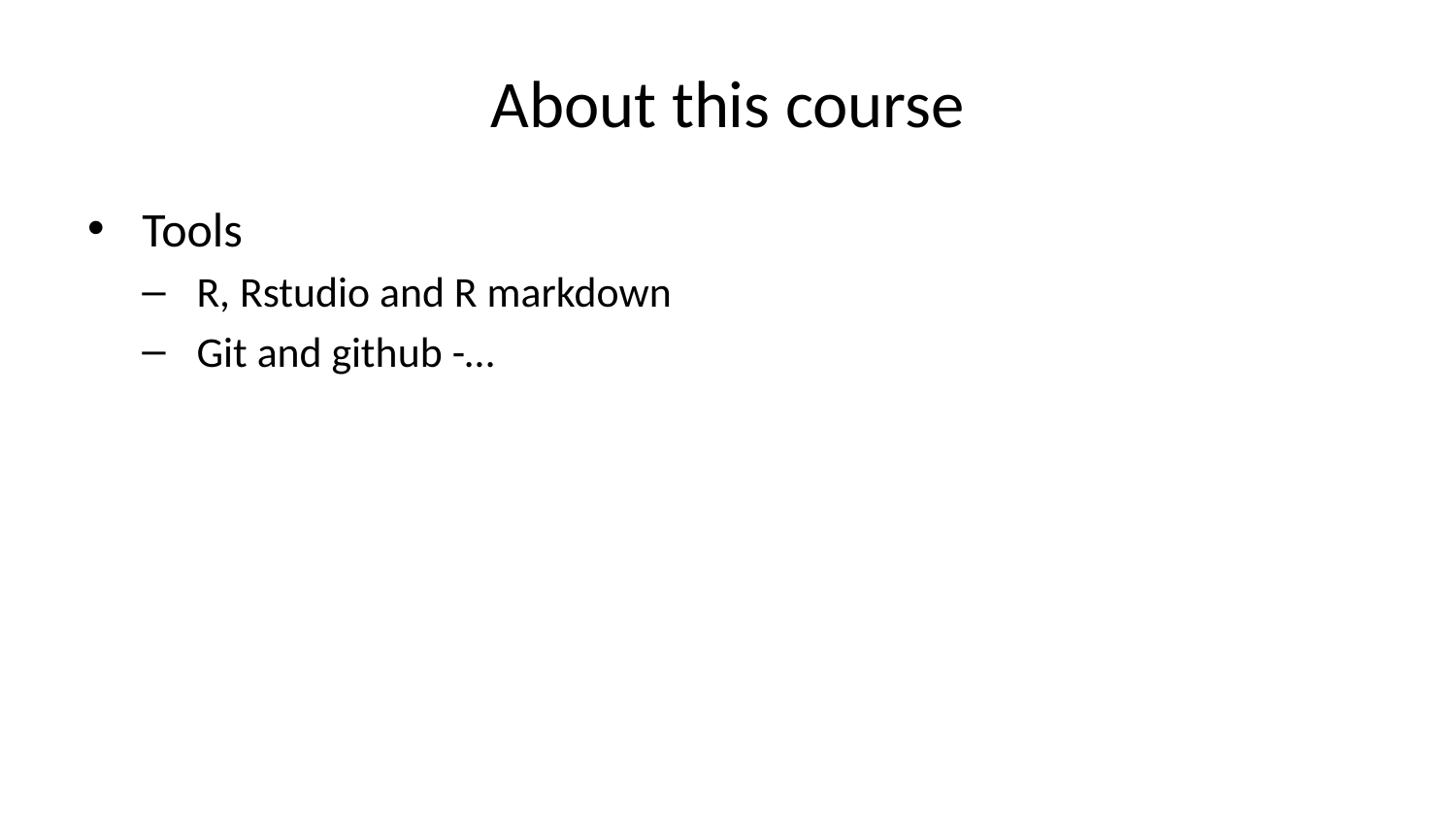

# About this course
Tools
R, Rstudio and R markdown
Git and github -…